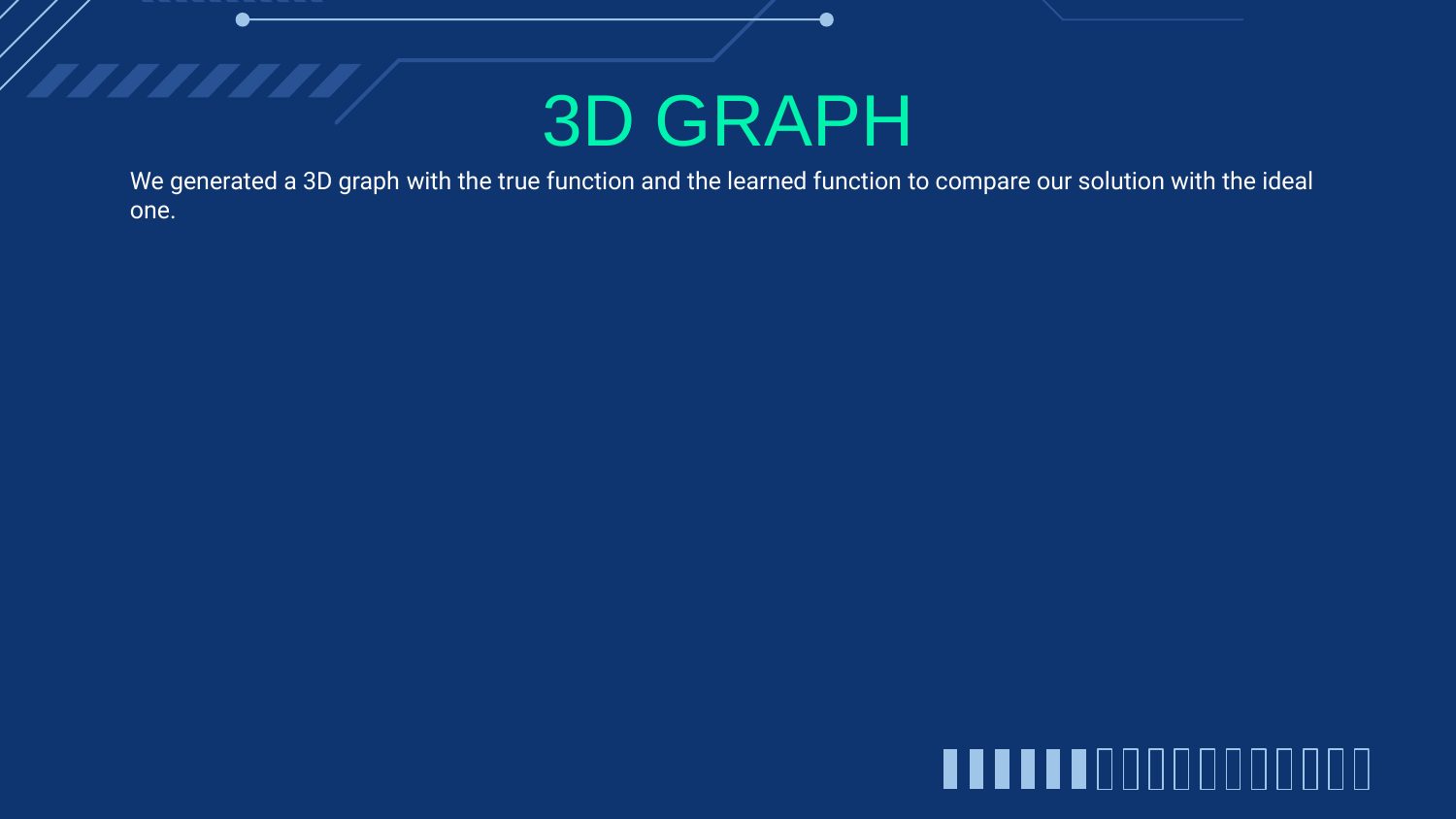

# 3D GRAPH
We generated a 3D graph with the true function and the learned function to compare our solution with the ideal one.